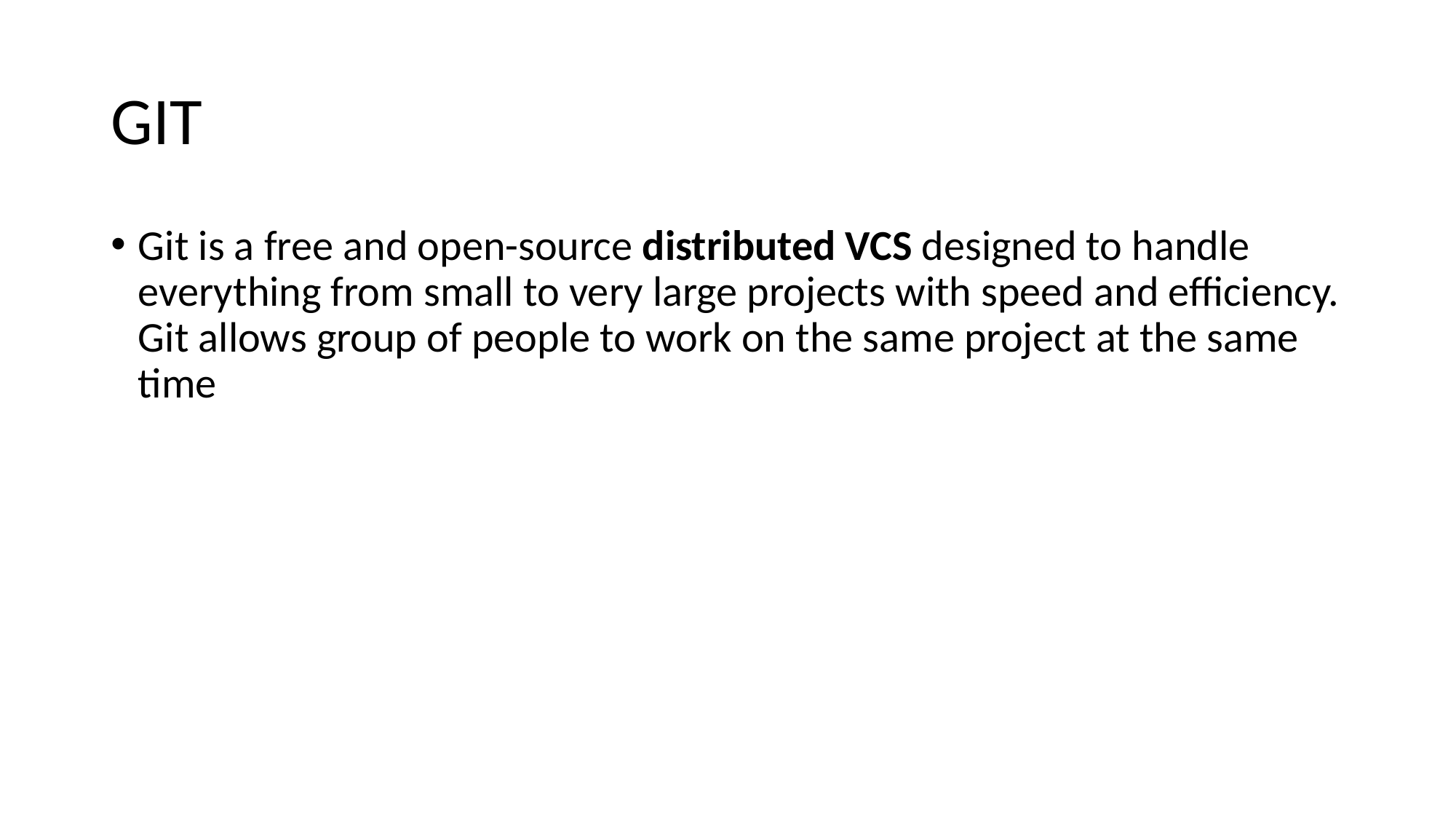

# GIT
Git is a free and open-source distributed VCS designed to handle everything from small to very large projects with speed and efficiency. Git allows group of people to work on the same project at the same time